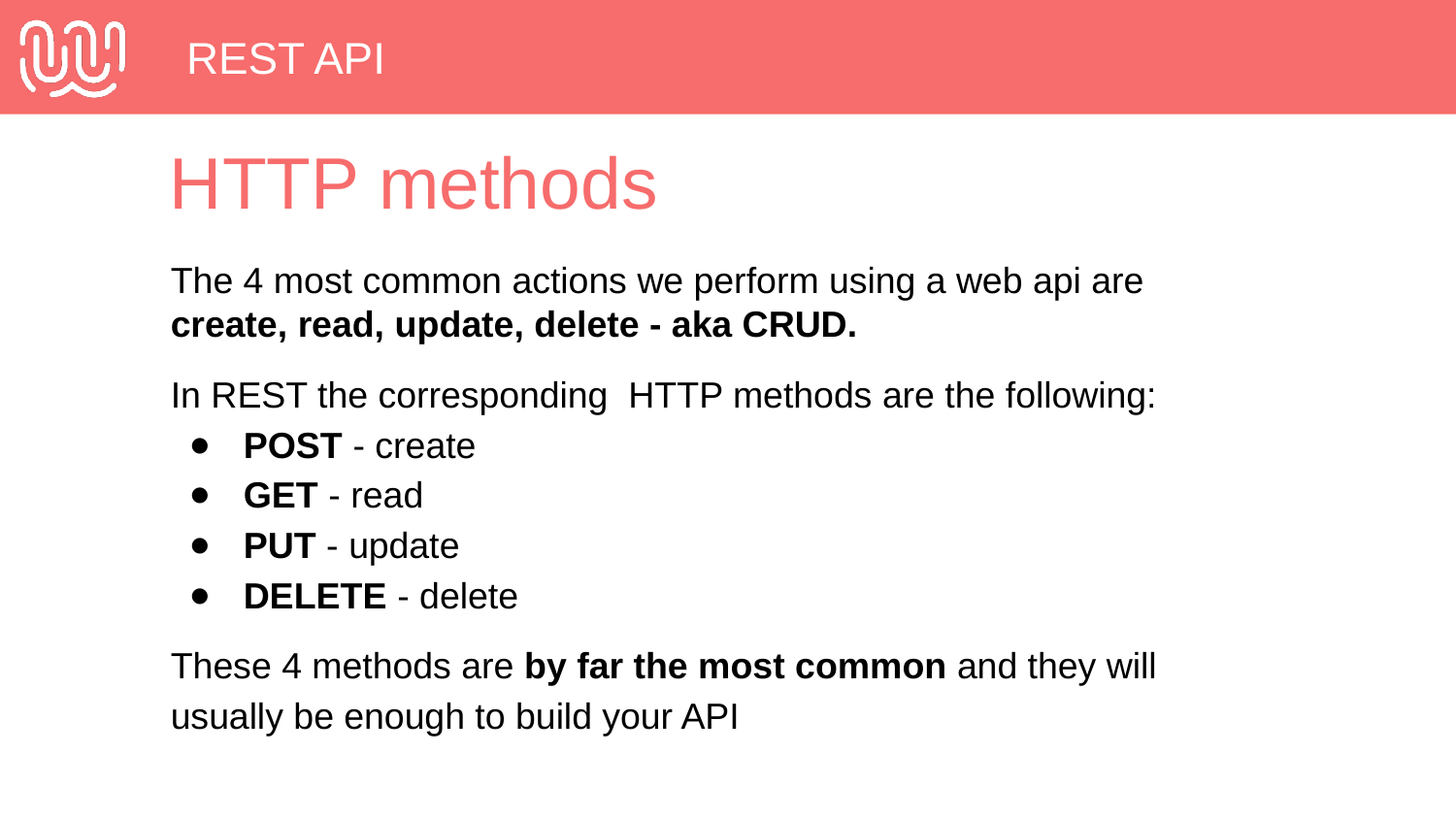

# REST API
HTTP methods
The 4 most common actions we perform using a web api are create, read, update, delete - aka CRUD.
In REST the corresponding  HTTP methods are the following:
POST - create
GET - read
PUT - update
DELETE - delete
These 4 methods are by far the most common and they will usually be enough to build your API